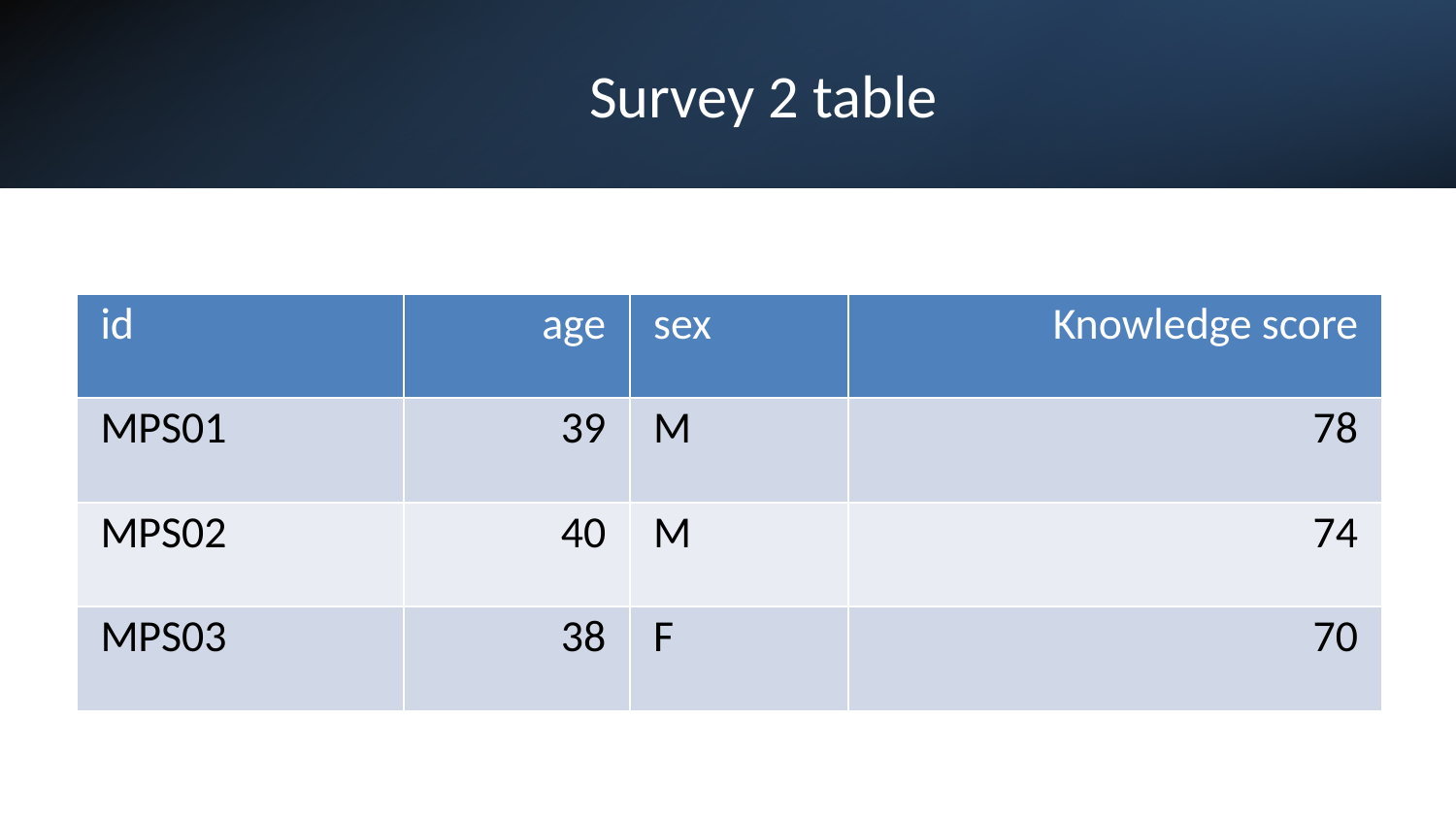

# Survey 2 table
| id | age | sex | Knowledge score |
| --- | --- | --- | --- |
| MPS01 | 39 | M | 78 |
| MPS02 | 40 | M | 74 |
| MPS03 | 38 | F | 70 |